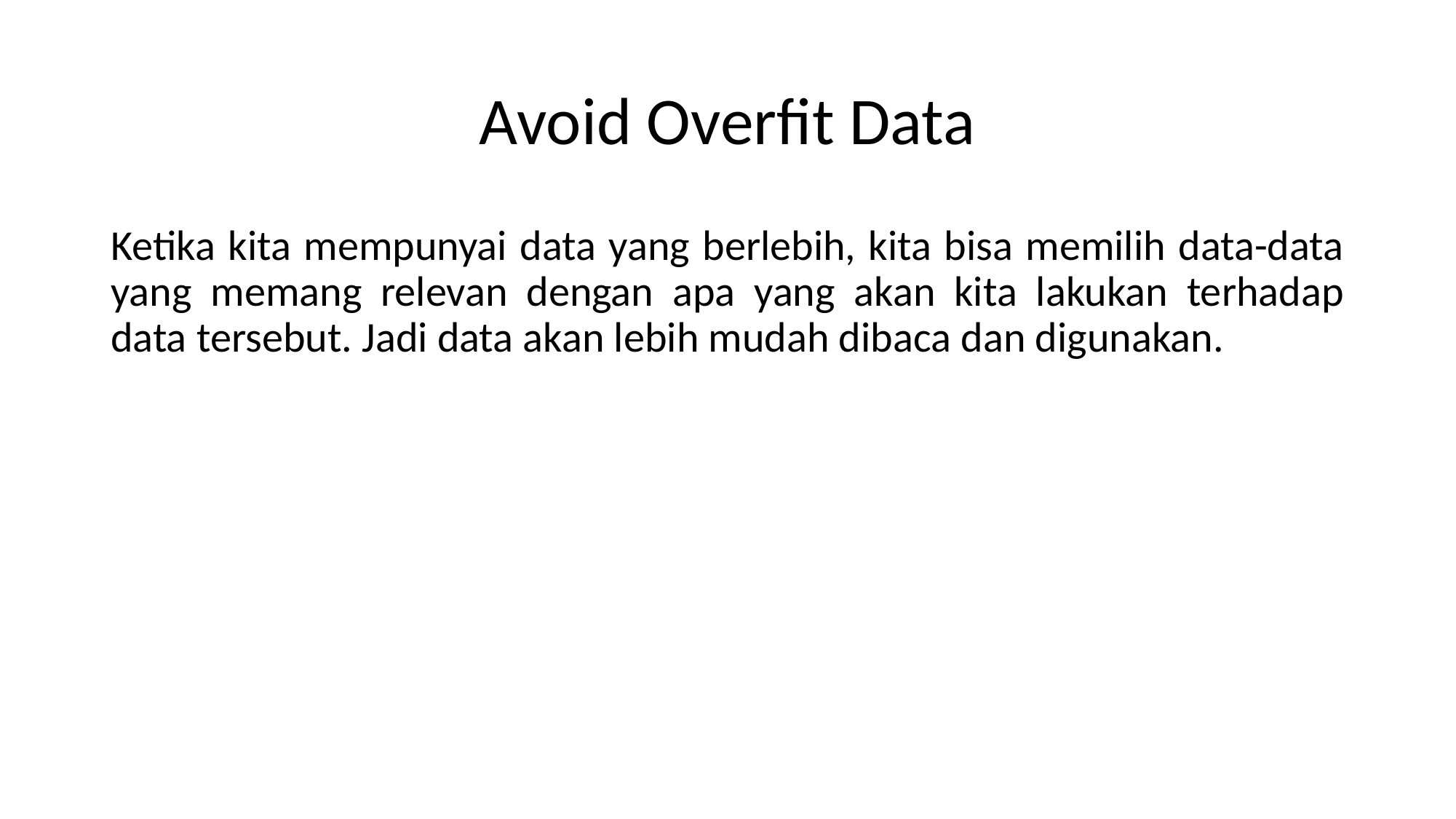

# Avoid Overfit Data
Ketika kita mempunyai data yang berlebih, kita bisa memilih data-data yang memang relevan dengan apa yang akan kita lakukan terhadap data tersebut. Jadi data akan lebih mudah dibaca dan digunakan.